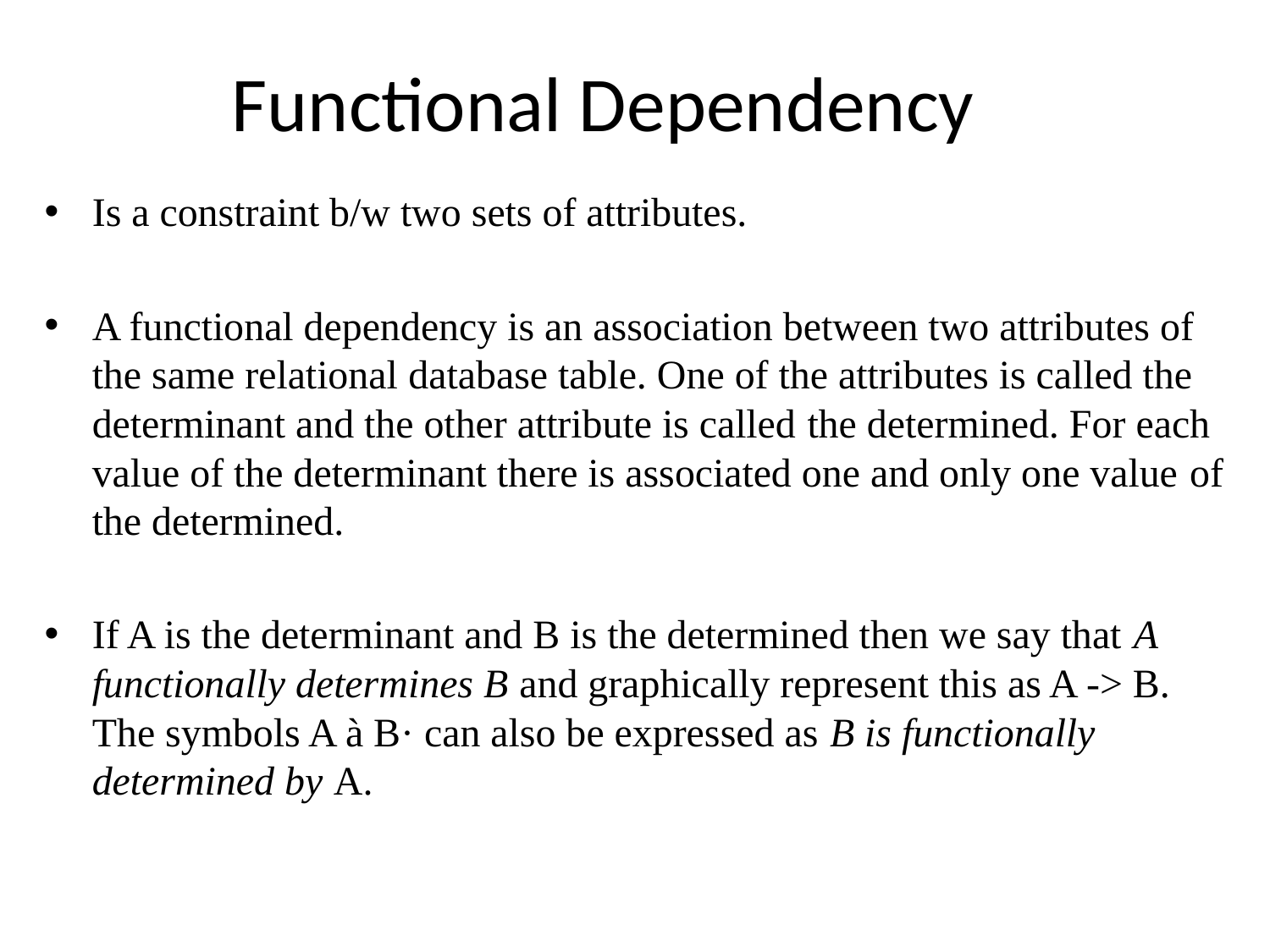

# Functional Dependency
Is a constraint b/w two sets of attributes.

A functional dependency is an association between two attributes of the same relational database table. One of the attributes is called the determinant and the other attribute is called the determined. For each value of the determinant there is associated one and only one value of the determined.

If A is the determinant and B is the determined then we say that A functionally determines B and graphically represent this as A -> B. The symbols A à B· can also be expressed as B is functionally determined by A.